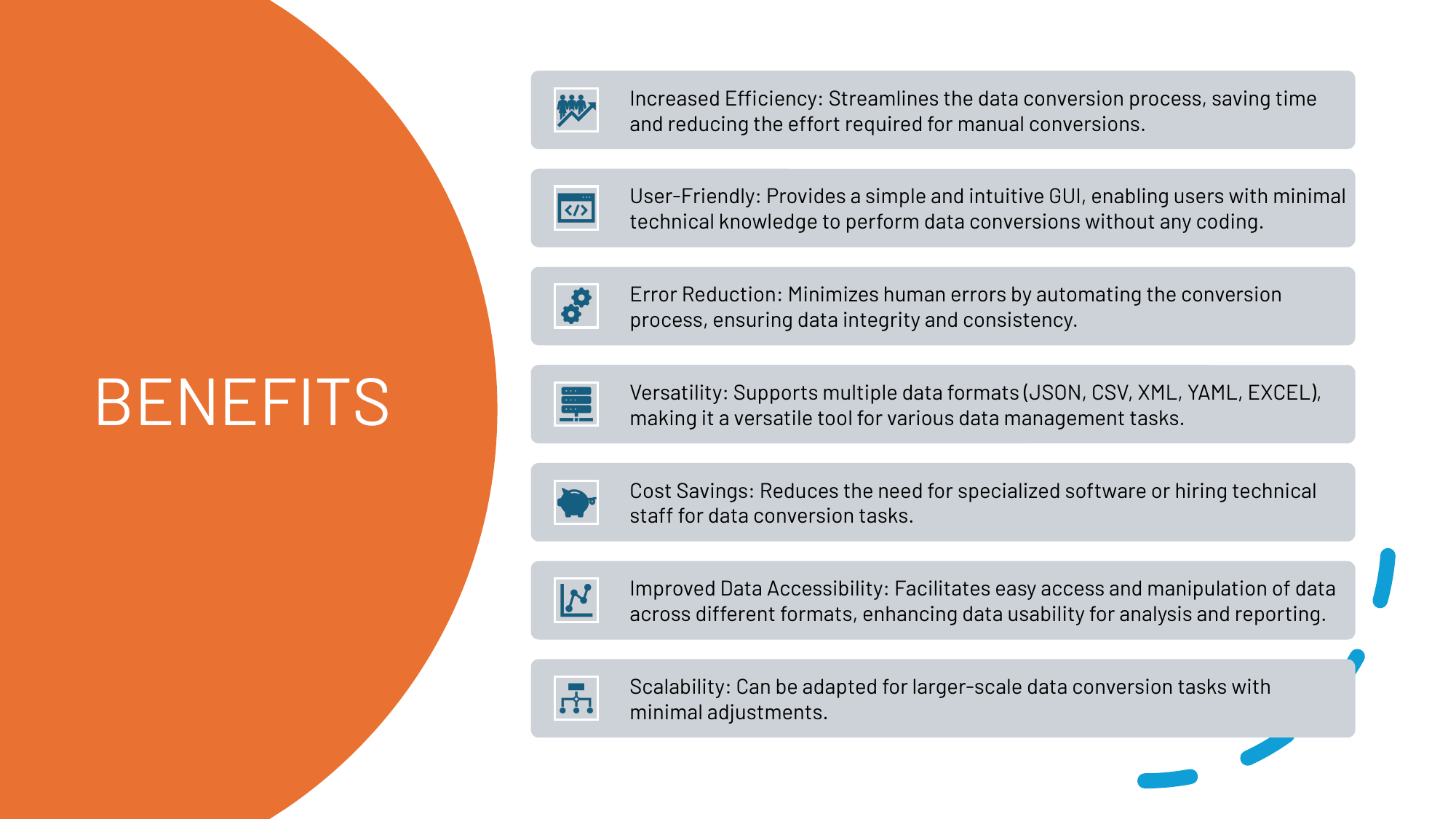

Increased Efficiency: Streamlines the data conversion process, saving time and reducing the effort required for manual conversions.
User-Friendly: Provides a simple and intuitive GUI, enabling users with minimal technical knowledge to perform data conversions without any coding.
Error Reduction: Minimizes human errors by automating the conversion process, ensuring data integrity and consistency.
Versatility: Supports multiple data formats (JSON, CSV, XML, YAML, EXCEL), making it a versatile tool for various data management tasks.
Cost Savings: Reduces the need for specialized software or hiring technical staff for data conversion tasks.
Improved Data Accessibility: Facilitates easy access and manipulation of data across different formats, enhancing data usability for analysis and reporting.
Scalability: Can be adapted for larger-scale data conversion tasks with minimal adjustments.
# BENEFITS